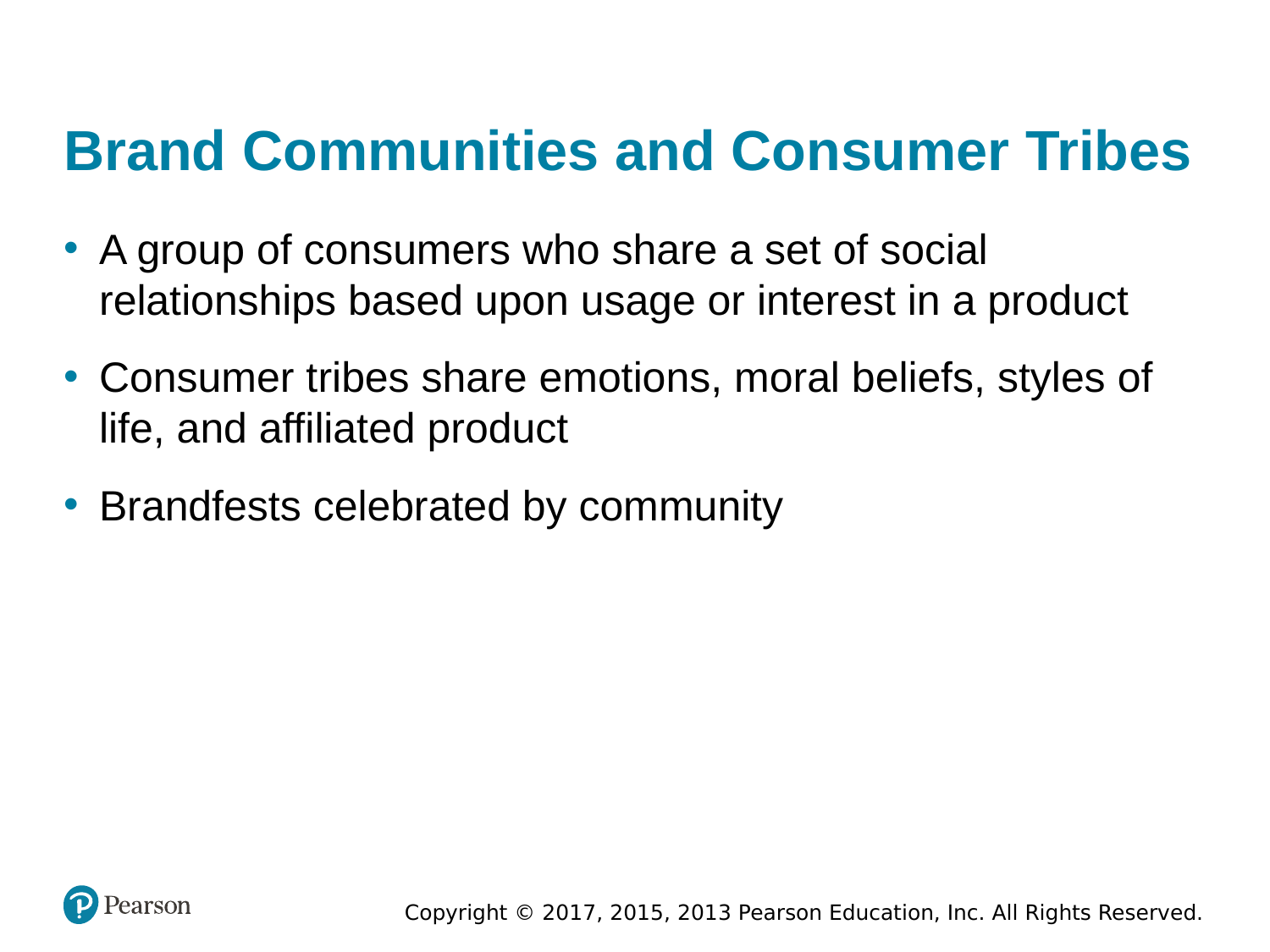

Brand Communities and Consumer Tribes
A group of consumers who share a set of social relationships based upon usage or interest in a product
Consumer tribes share emotions, moral beliefs, styles of life, and affiliated product
Brandfests celebrated by community